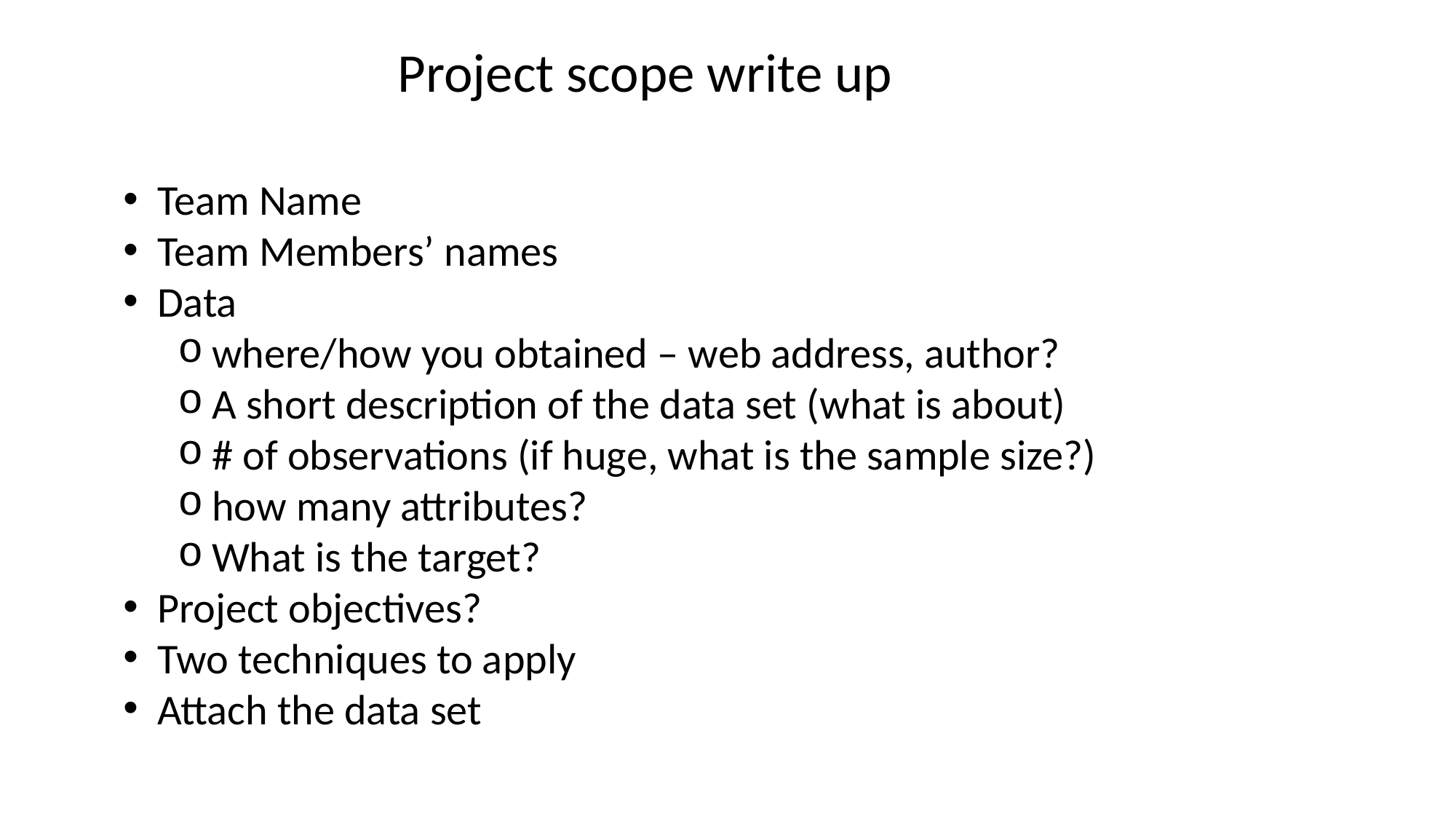

Project scope write up
Team Name
Team Members’ names
Data
where/how you obtained – web address, author?
A short description of the data set (what is about)
# of observations (if huge, what is the sample size?)
how many attributes?
What is the target?
Project objectives?
Two techniques to apply
Attach the data set